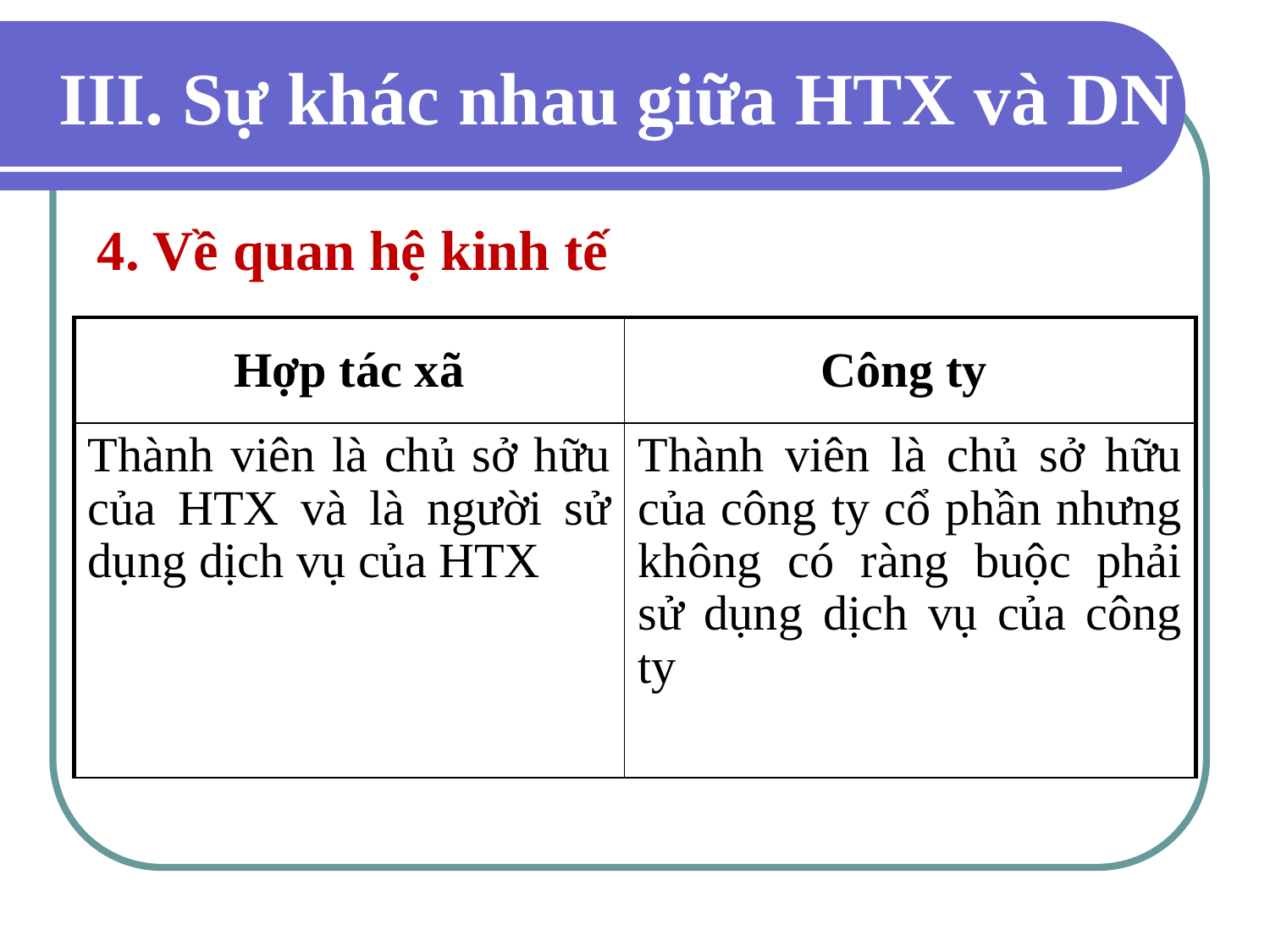

4. Về quan hệ kinh tế
III. Sự khác nhau giữa HTX và DN
| Hợp tác xã | Công ty |
| --- | --- |
| Thành viên là chủ sở hữu của HTX và là người sử dụng dịch vụ của HTX | Thành viên là chủ sở hữu của công ty cổ phần nhưng không có ràng buộc phải sử dụng dịch vụ của công ty |